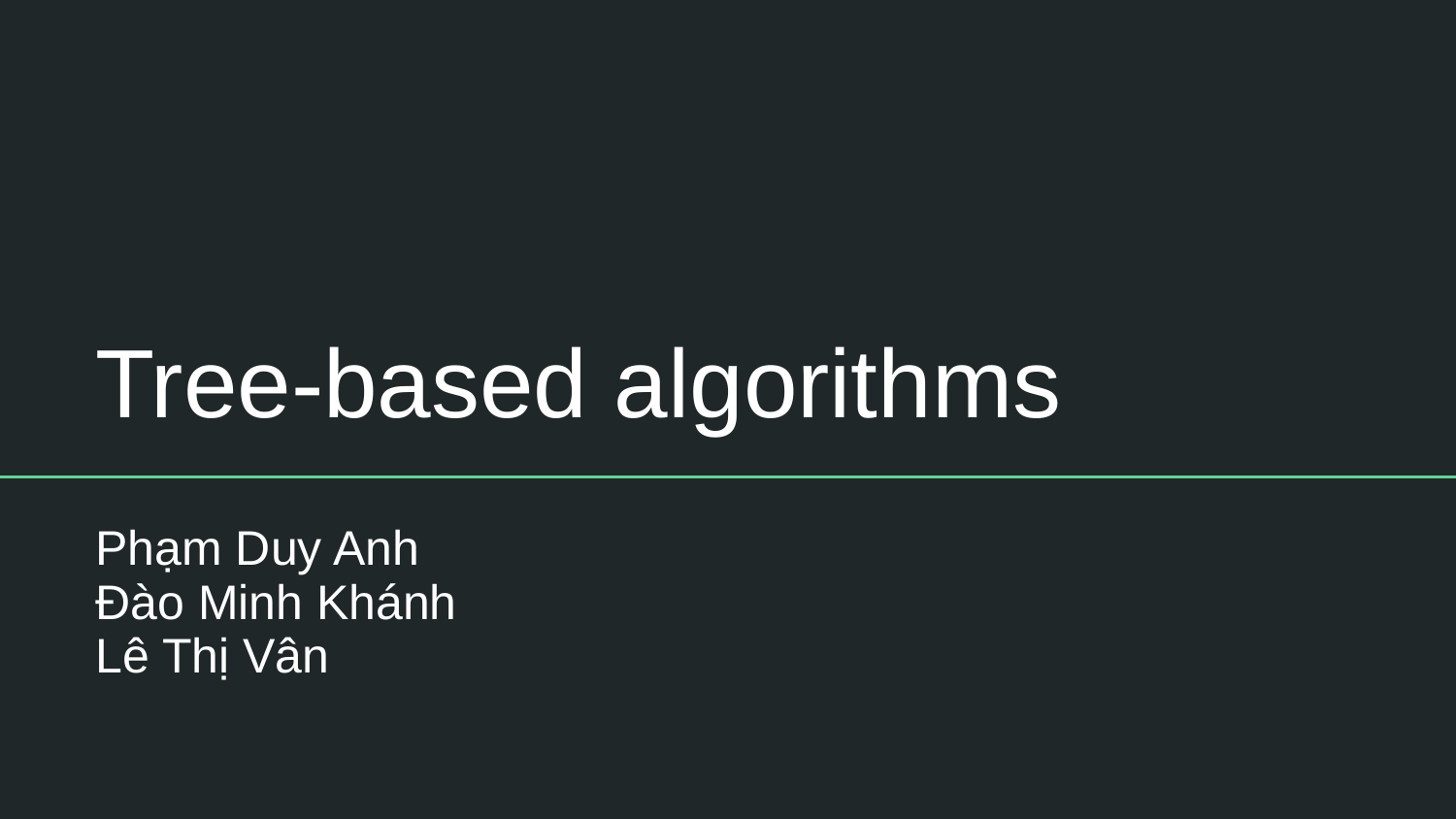

# Tree-based algorithms
Phạm Duy Anh
Đào Minh Khánh
Lê Thị Vân